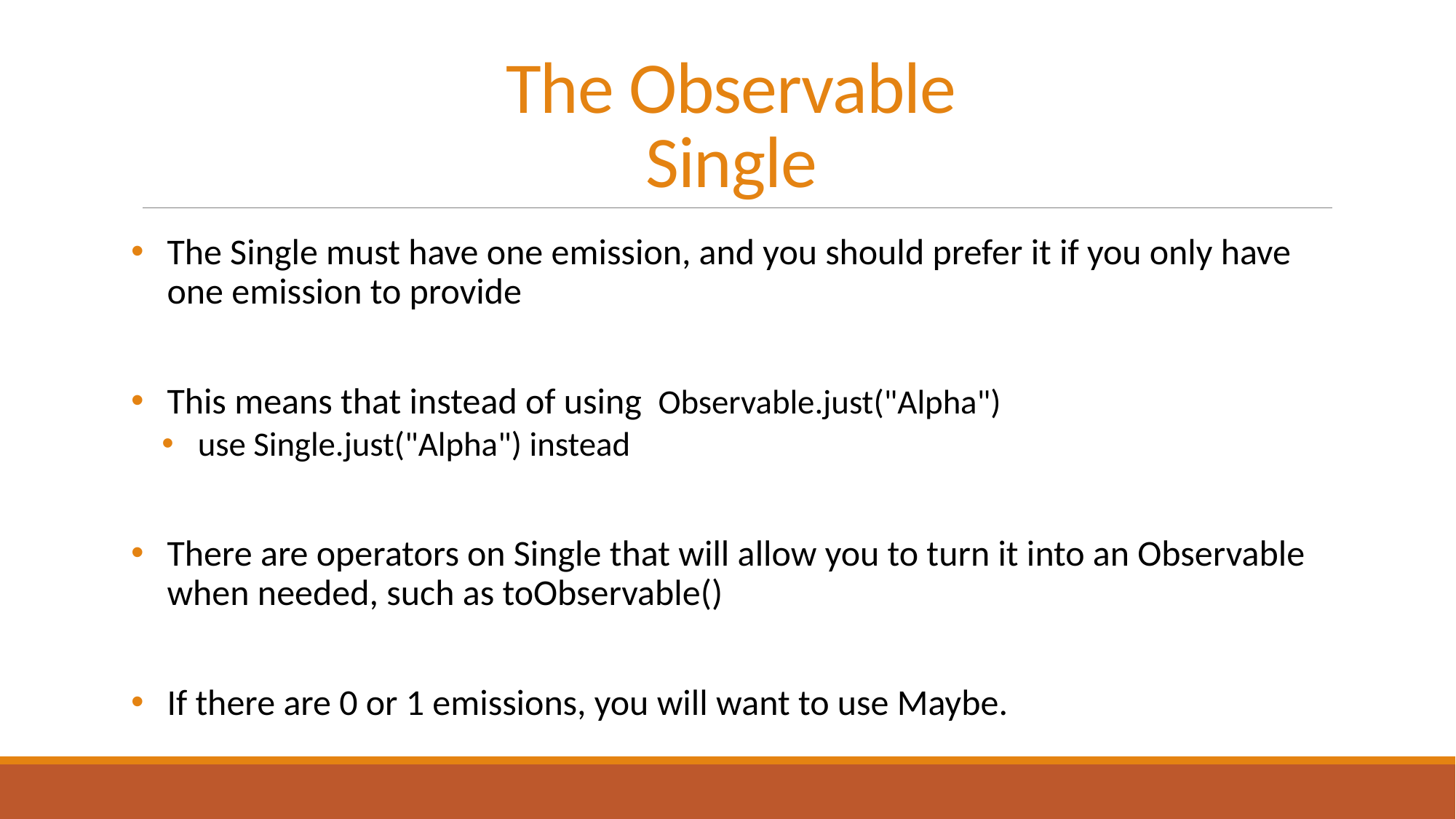

# The Observable Single
The Single must have one emission, and you should prefer it if you only have one emission to provide

This means that instead of using 	Observable.just("Alpha")
use Single.just("Alpha") instead

There are operators on Single that will allow you to turn it into an Observable when needed, such as toObservable()

If there are 0 or 1 emissions, you will want to use Maybe.